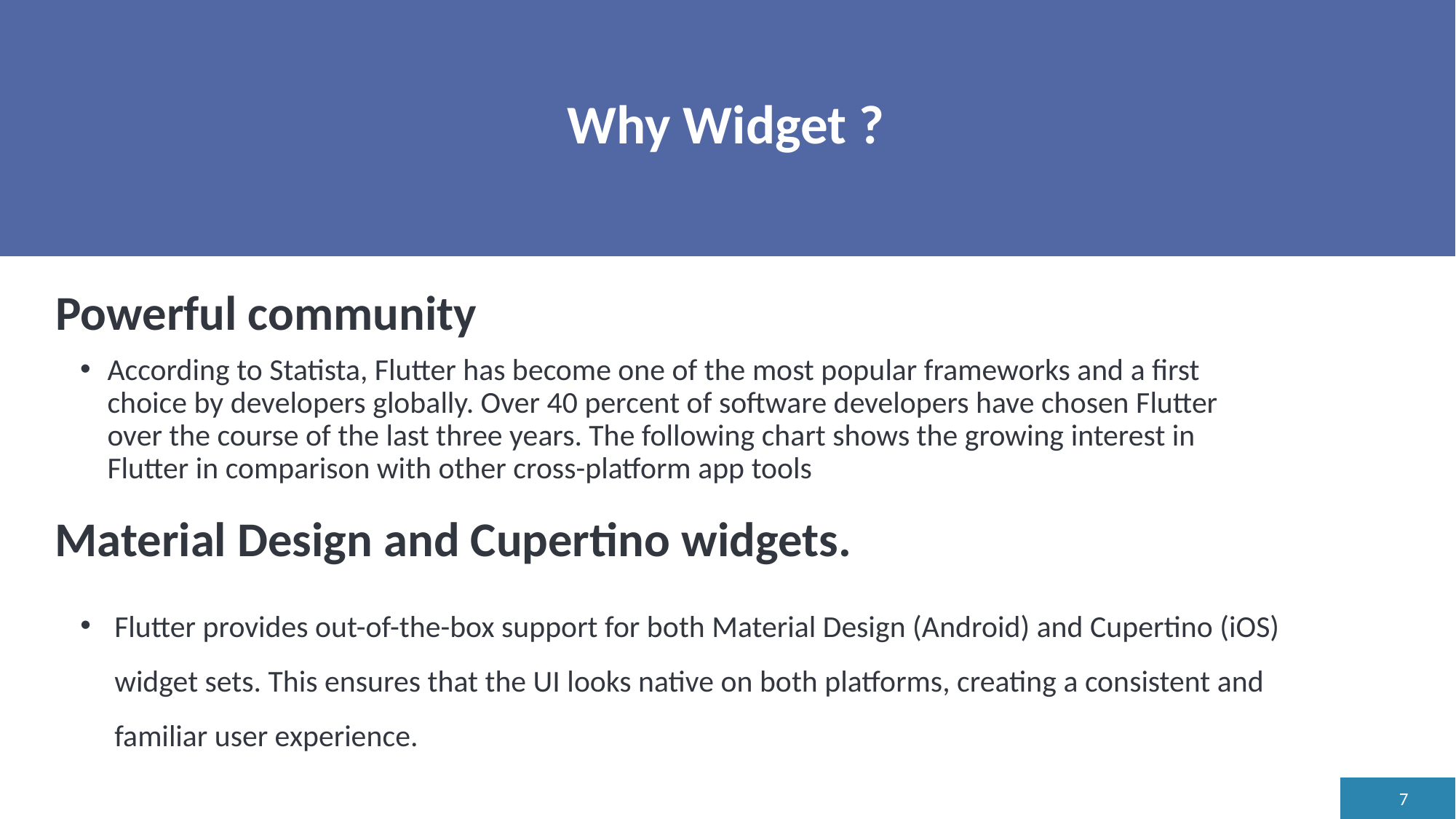

# Why Widget ?
Powerful community
According to Statista, Flutter has become one of the most popular frameworks and a first choice by developers globally. Over 40 percent of software developers have chosen Flutter over the course of the last three years. The following chart shows the growing interest in Flutter in comparison with other cross-platform app tools
Material Design and Cupertino widgets.
Flutter provides out-of-the-box support for both Material Design (Android) and Cupertino (iOS) widget sets. This ensures that the UI looks native on both platforms, creating a consistent and familiar user experience.
7